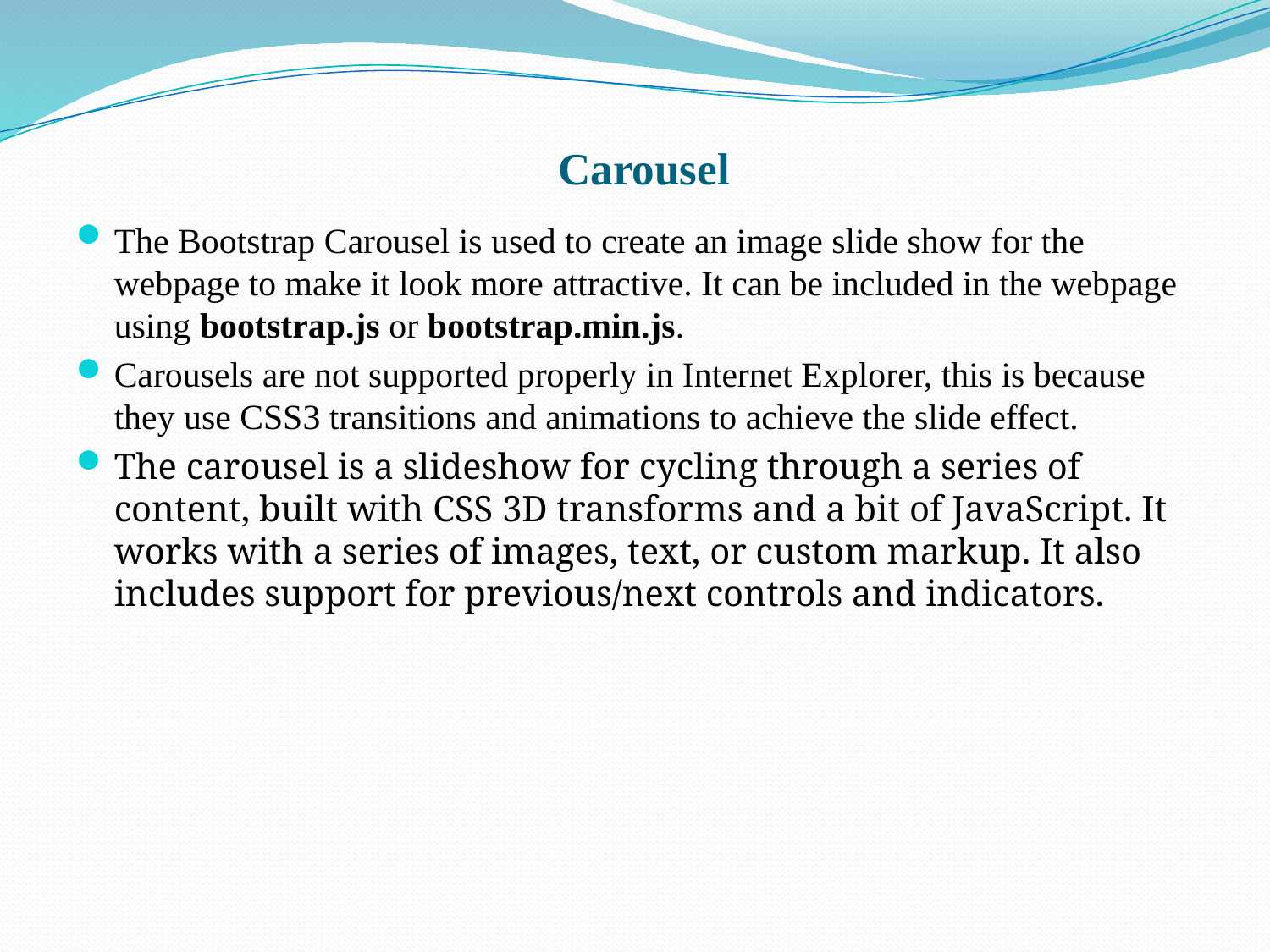

# Carousel
The Bootstrap Carousel is used to create an image slide show for the webpage to make it look more attractive. It can be included in the webpage using bootstrap.js or bootstrap.min.js.
Carousels are not supported properly in Internet Explorer, this is because they use CSS3 transitions and animations to achieve the slide effect.
The carousel is a slideshow for cycling through a series of content, built with CSS 3D transforms and a bit of JavaScript. It works with a series of images, text, or custom markup. It also includes support for previous/next controls and indicators.